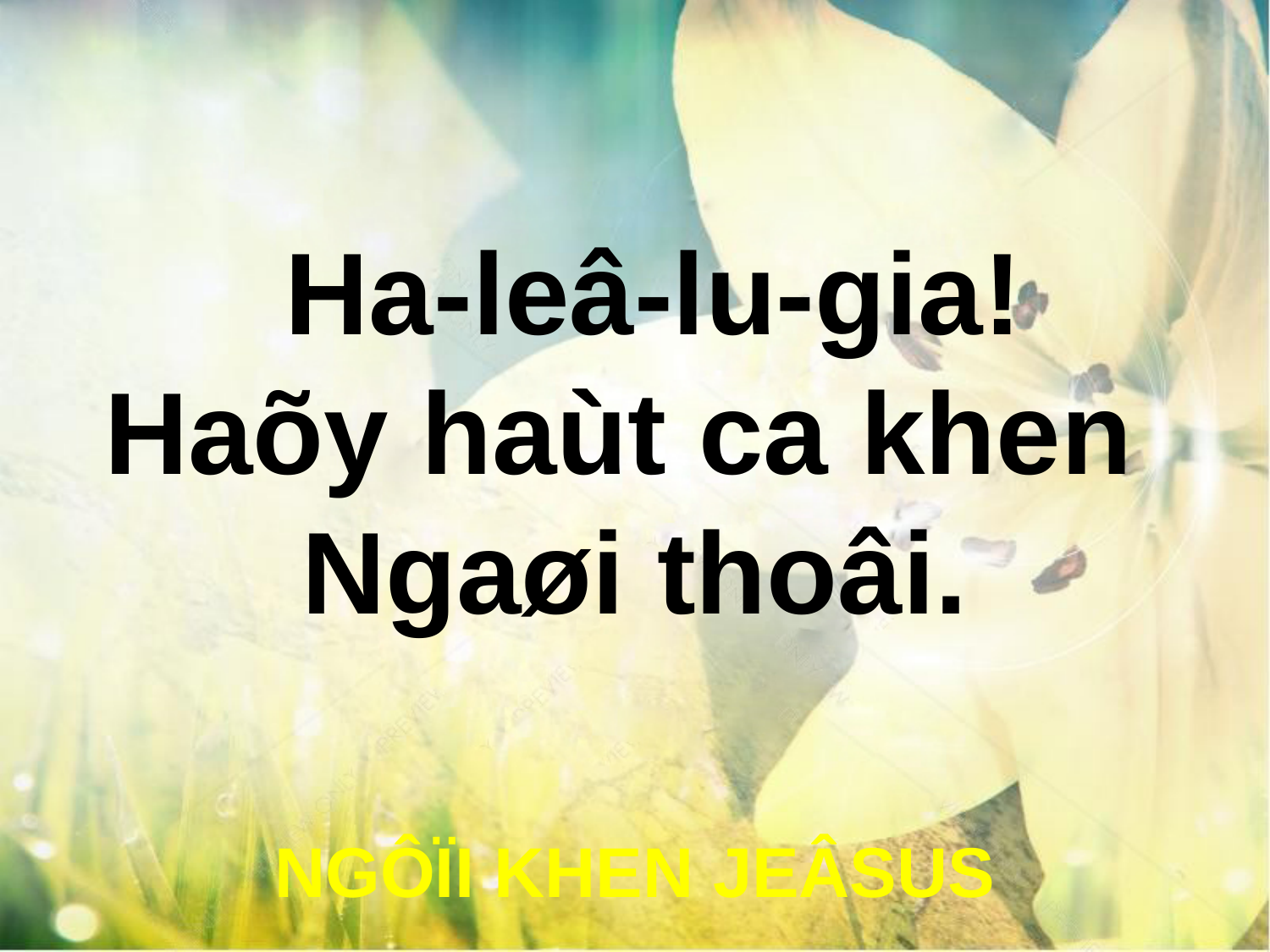

Ha-leâ-lu-gia!
Haõy haùt ca khen
Ngaøi thoâi.
NGÔÏI KHEN JEÂSUS